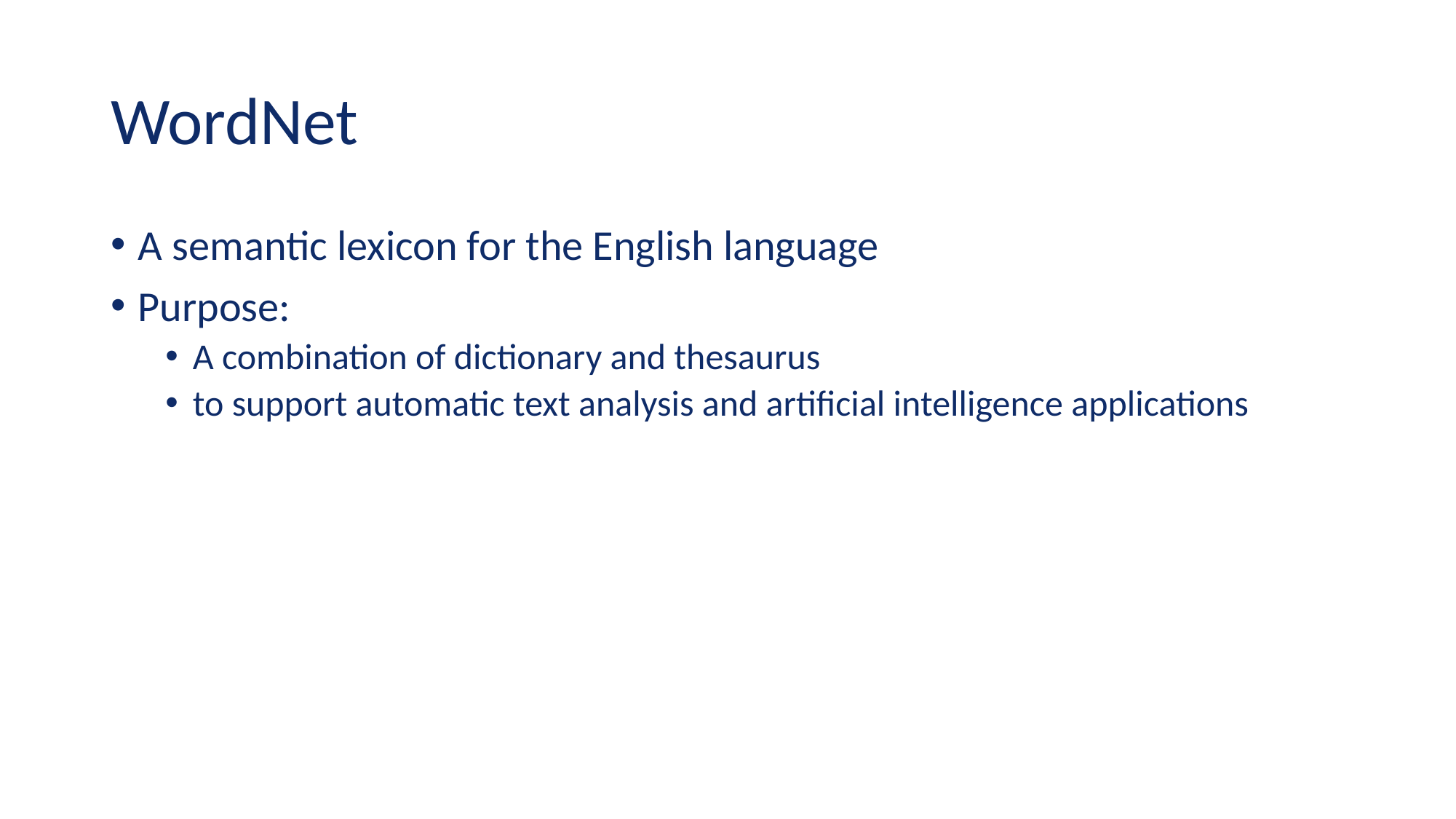

# WordNet
A semantic lexicon for the English language
Purpose:
A combination of dictionary and thesaurus
to support automatic text analysis and artificial intelligence applications